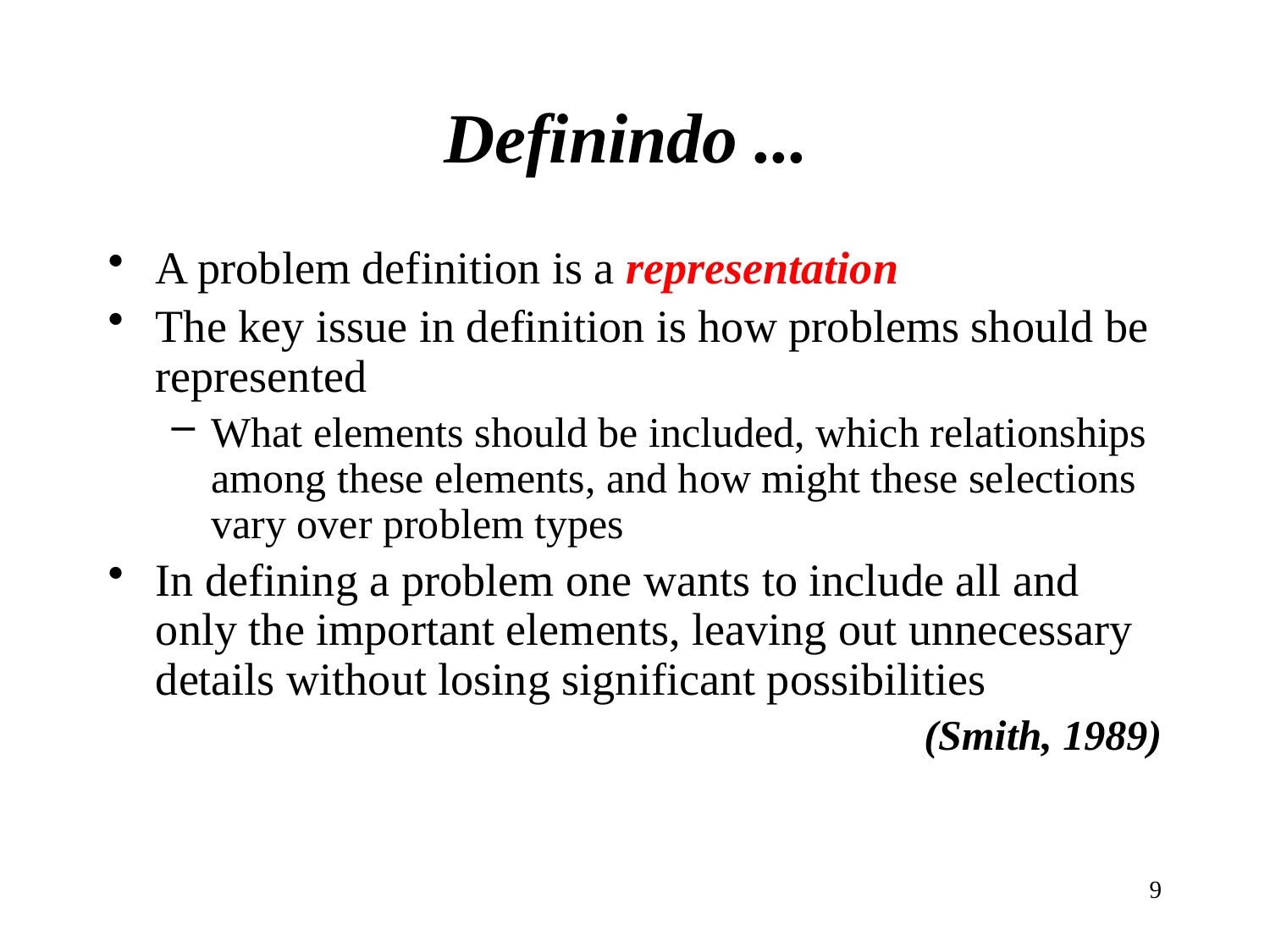

# Definindo ...
A problem definition is a representation
The key issue in definition is how problems should be represented
What elements should be included, which relationships among these elements, and how might these selections vary over problem types
In defining a problem one wants to include all and only the important elements, leaving out unnecessary details without losing significant possibilities
(Smith, 1989)
9